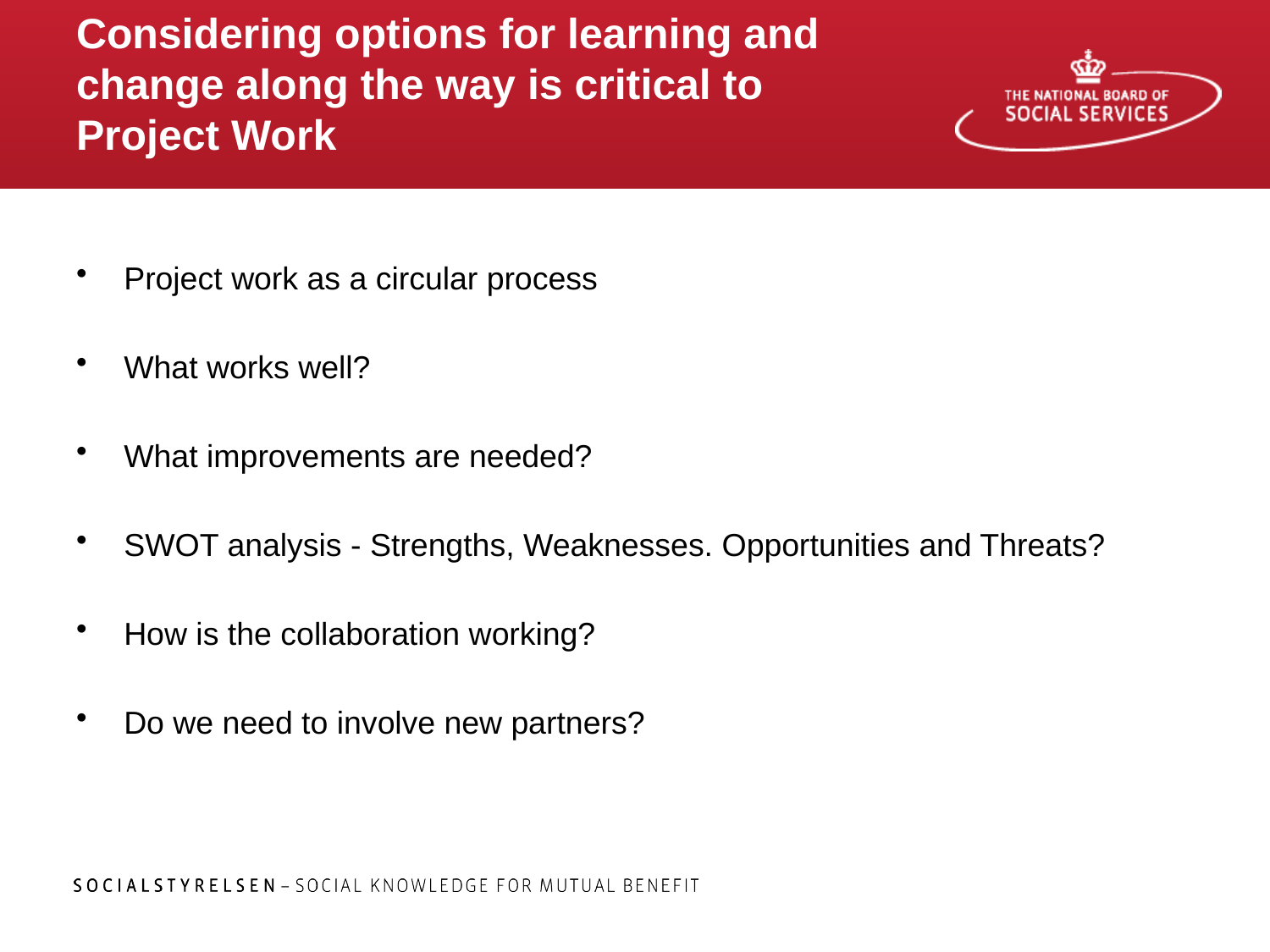

# Considering options for learning and change along the way is critical to Project Work
Project work as a circular process

What works well?

What improvements are needed?

SWOT analysis - Strengths, Weaknesses. Opportunities and Threats?

How is the collaboration working?

Do we need to involve new partners?